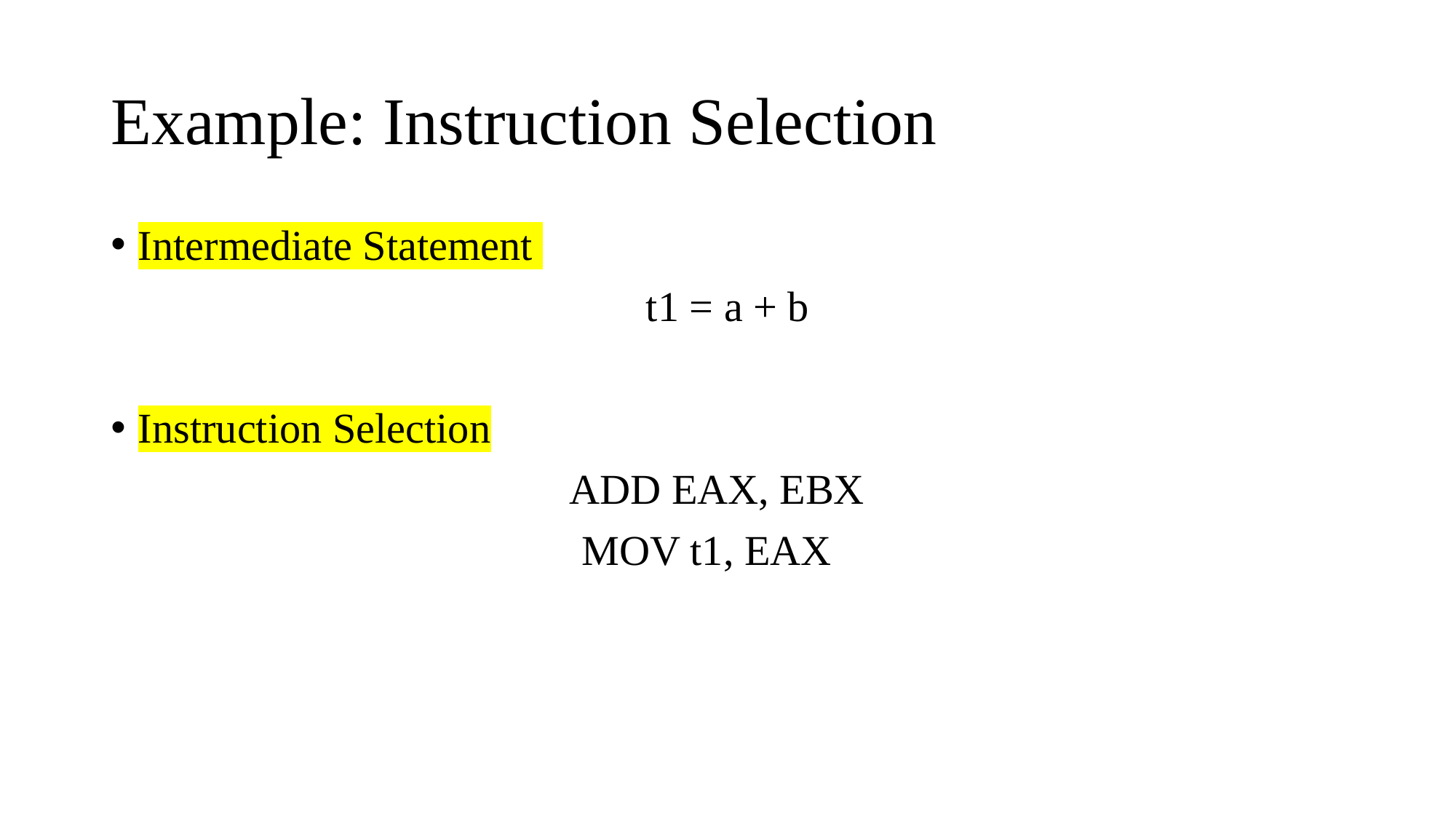

# Example: Instruction Selection
Intermediate Statement
t1 = a + b

Instruction Selection
ADD EAX, EBX
MOV t1, EAX